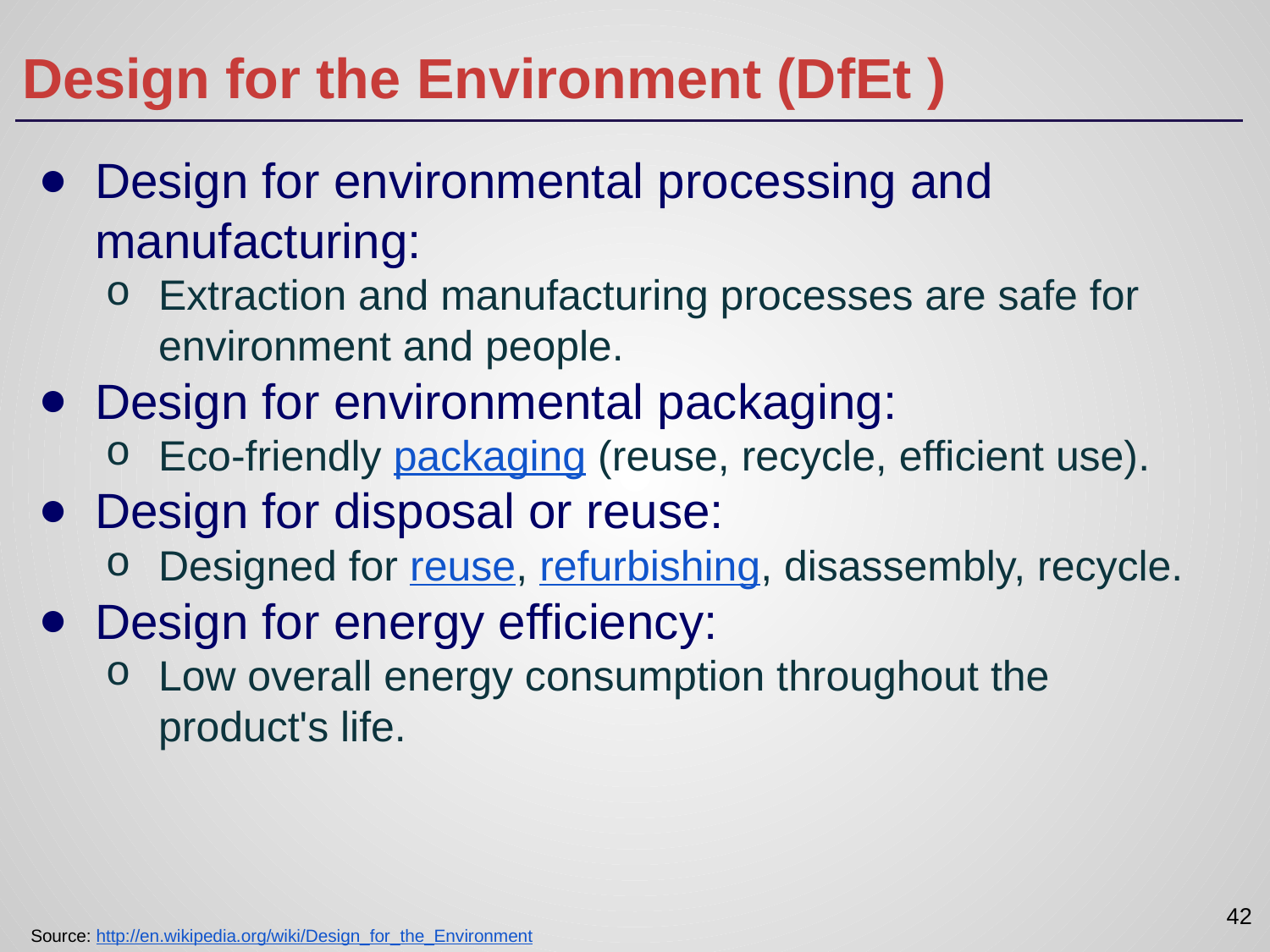

# Design for the Environment (DfEt )
Design for environmental processing and manufacturing:
Extraction and manufacturing processes are safe for environment and people.
Design for environmental packaging:
Eco-friendly packaging (reuse, recycle, efficient use).
Design for disposal or reuse:
Designed for reuse, refurbishing, disassembly, recycle.
Design for energy efficiency:
Low overall energy consumption throughout the product's life.

42
Source: http://en.wikipedia.org/wiki/Design_for_the_Environment